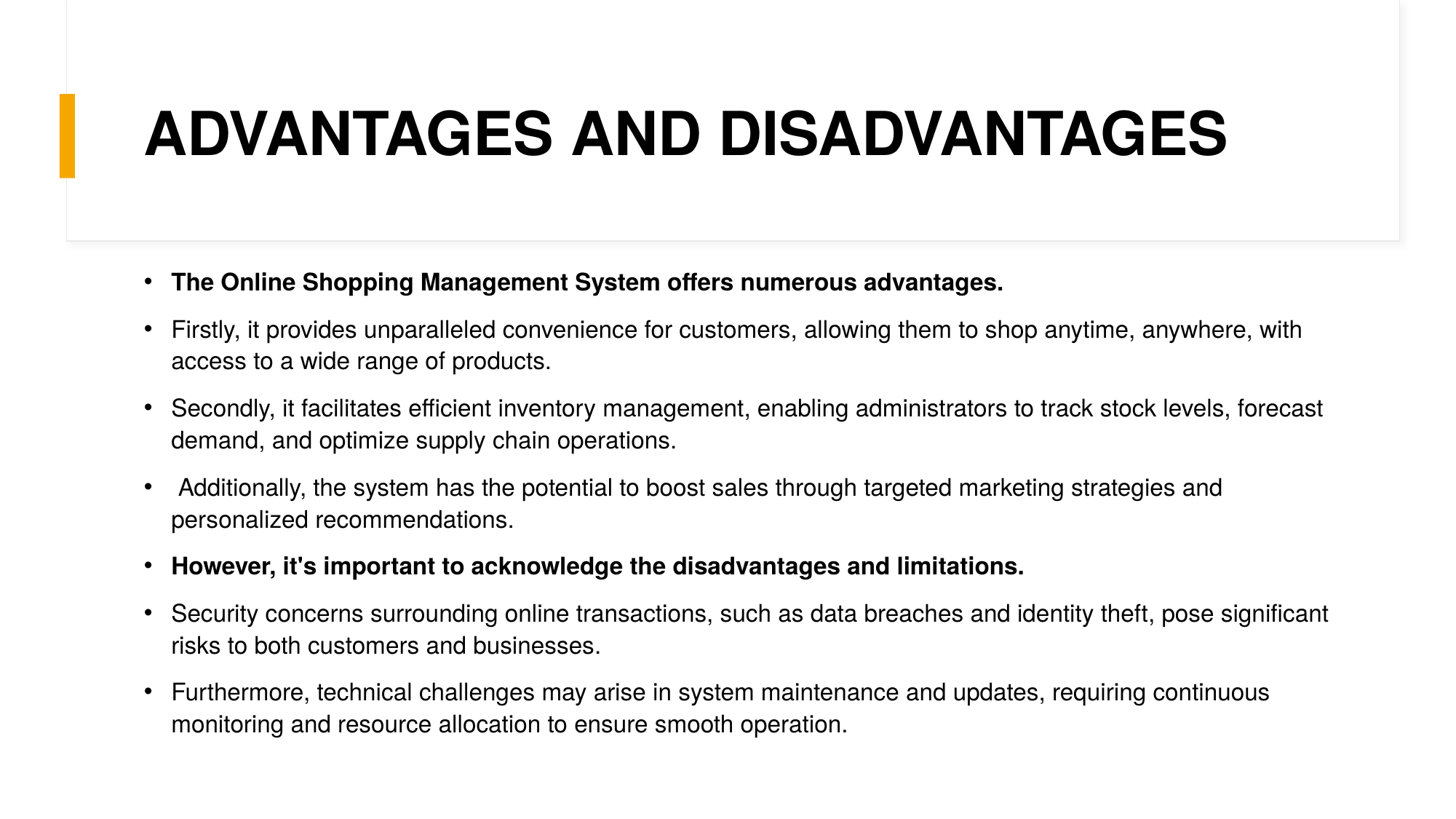

# ADVANTAGES AND DISADVANTAGES
The Online Shopping Management System offers numerous advantages.
Firstly, it provides unparalleled convenience for customers, allowing them to shop anytime, anywhere, with access to a wide range of products.
Secondly, it facilitates efficient inventory management, enabling administrators to track stock levels, forecast demand, and optimize supply chain operations.
 Additionally, the system has the potential to boost sales through targeted marketing strategies and personalized recommendations.
However, it's important to acknowledge the disadvantages and limitations.
Security concerns surrounding online transactions, such as data breaches and identity theft, pose significant risks to both customers and businesses.
Furthermore, technical challenges may arise in system maintenance and updates, requiring continuous monitoring and resource allocation to ensure smooth operation.